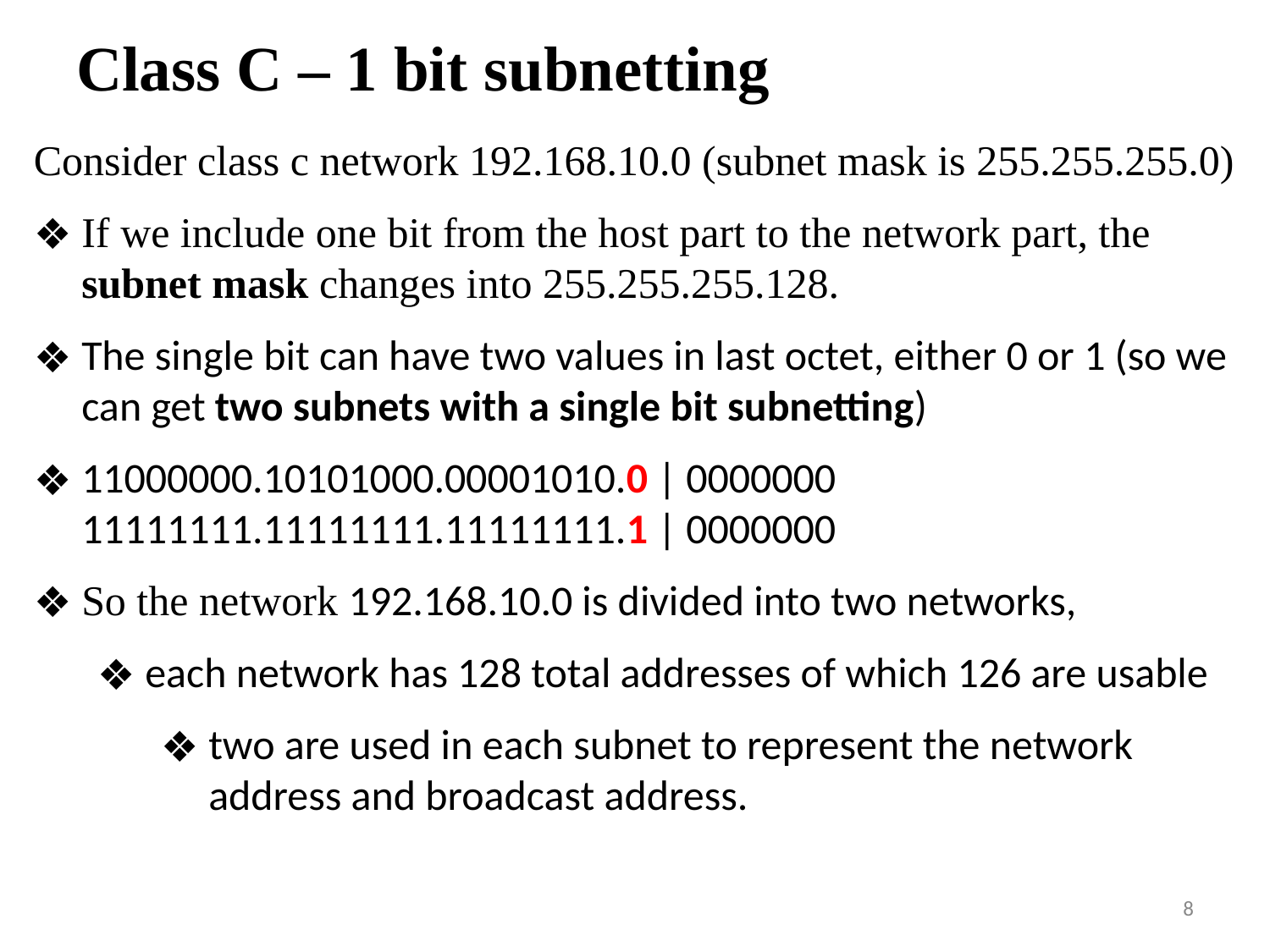

Class C – 1 bit subnetting
Consider class c network 192.168.10.0 (subnet mask is 255.255.255.0)
If we include one bit from the host part to the network part, the subnet mask changes into 255.255.255.128.
The single bit can have two values in last octet, either 0 or 1 (so we can get two subnets with a single bit subnetting)
11000000.10101000.00001010.0 | 0000000
11111111.11111111.11111111.1 | 0000000
So the network 192.168.10.0 is divided into two networks,
each network has 128 total addresses of which 126 are usable
two are used in each subnet to represent the network address and broadcast address.
8